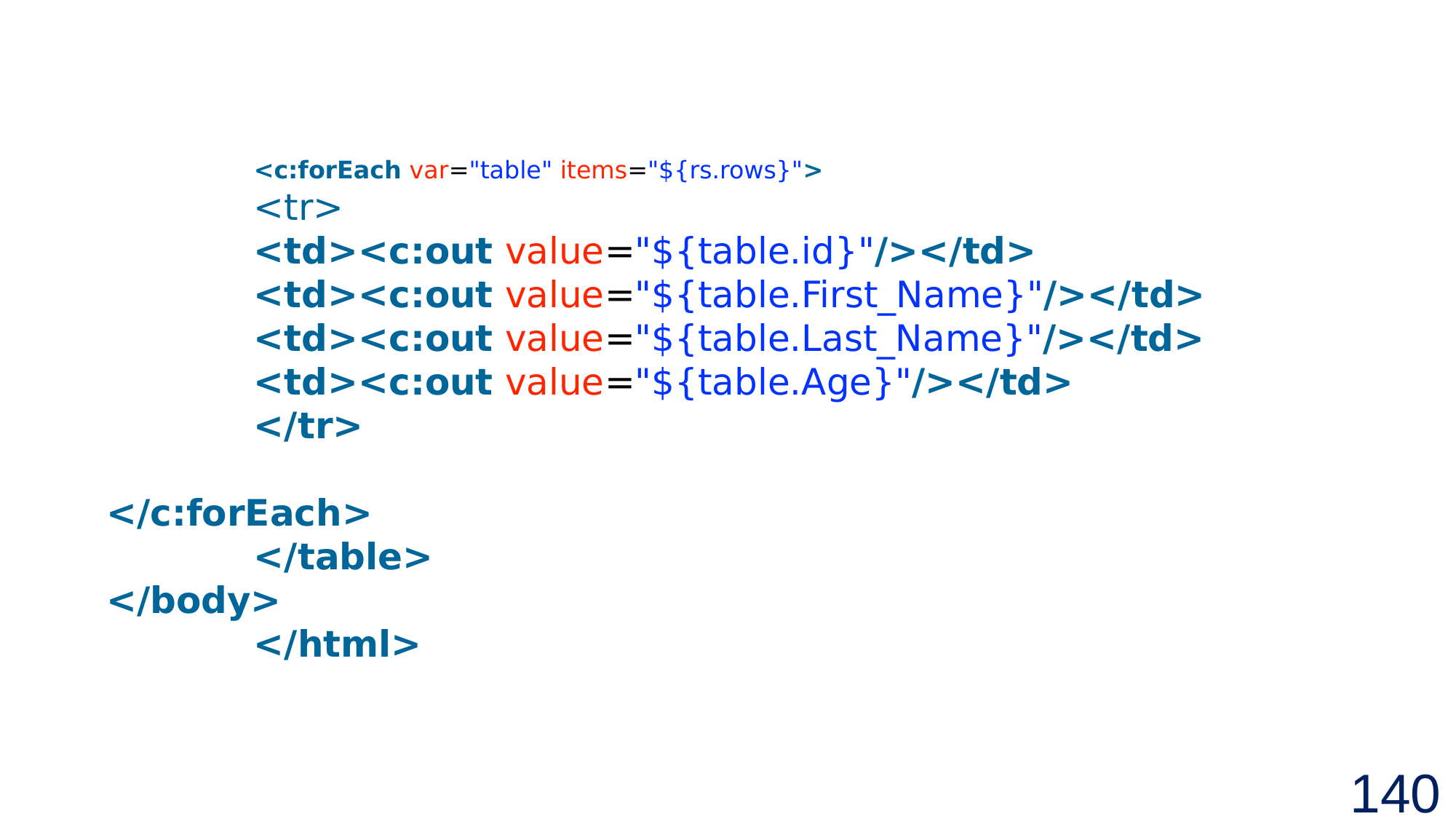

<c:forEach var="table" items="${rs.rows}">
		<tr>
		<td><c:out value="${table.id}"/></td>
		<td><c:out value="${table.First_Name}"/></td>
		<td><c:out value="${table.Last_Name}"/></td>
		<td><c:out value="${table.Age}"/></td>
		</tr>

</c:forEach>
		</table>
</body>
		</html>
140